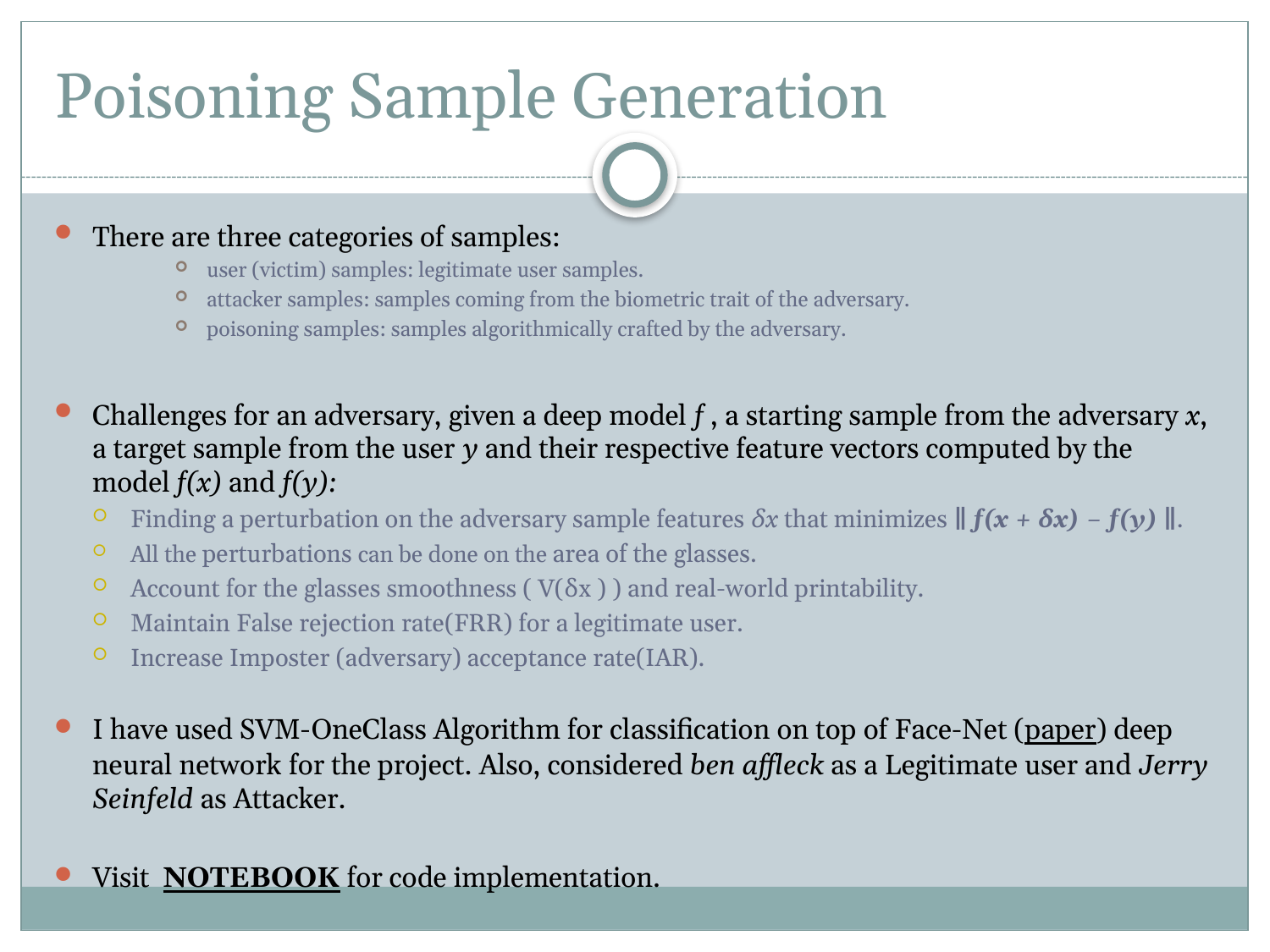

# Poisoning Sample Generation
There are three categories of samples:
user (victim) samples: legitimate user samples.
attacker samples: samples coming from the biometric trait of the adversary.
poisoning samples: samples algorithmically crafted by the adversary.

Challenges for an adversary, given a deep model f , a starting sample from the adversary x, a target sample from the user y and their respective feature vectors computed by the model f(x) and f(y):
Finding a perturbation on the adversary sample features δx that minimizes ∥ f(x + δx) − f(y) ∥.
All the perturbations can be done on the area of the glasses.
Account for the glasses smoothness ( V(δx ) ) and real-world printability.
Maintain False rejection rate(FRR) for a legitimate user.
Increase Imposter (adversary) acceptance rate(IAR).

I have used SVM-OneClass Algorithm for classification on top of Face-Net (paper) deep neural network for the project. Also, considered ben affleck as a Legitimate user and Jerry Seinfeld as Attacker.

Visit  NOTEBOOK for code implementation.